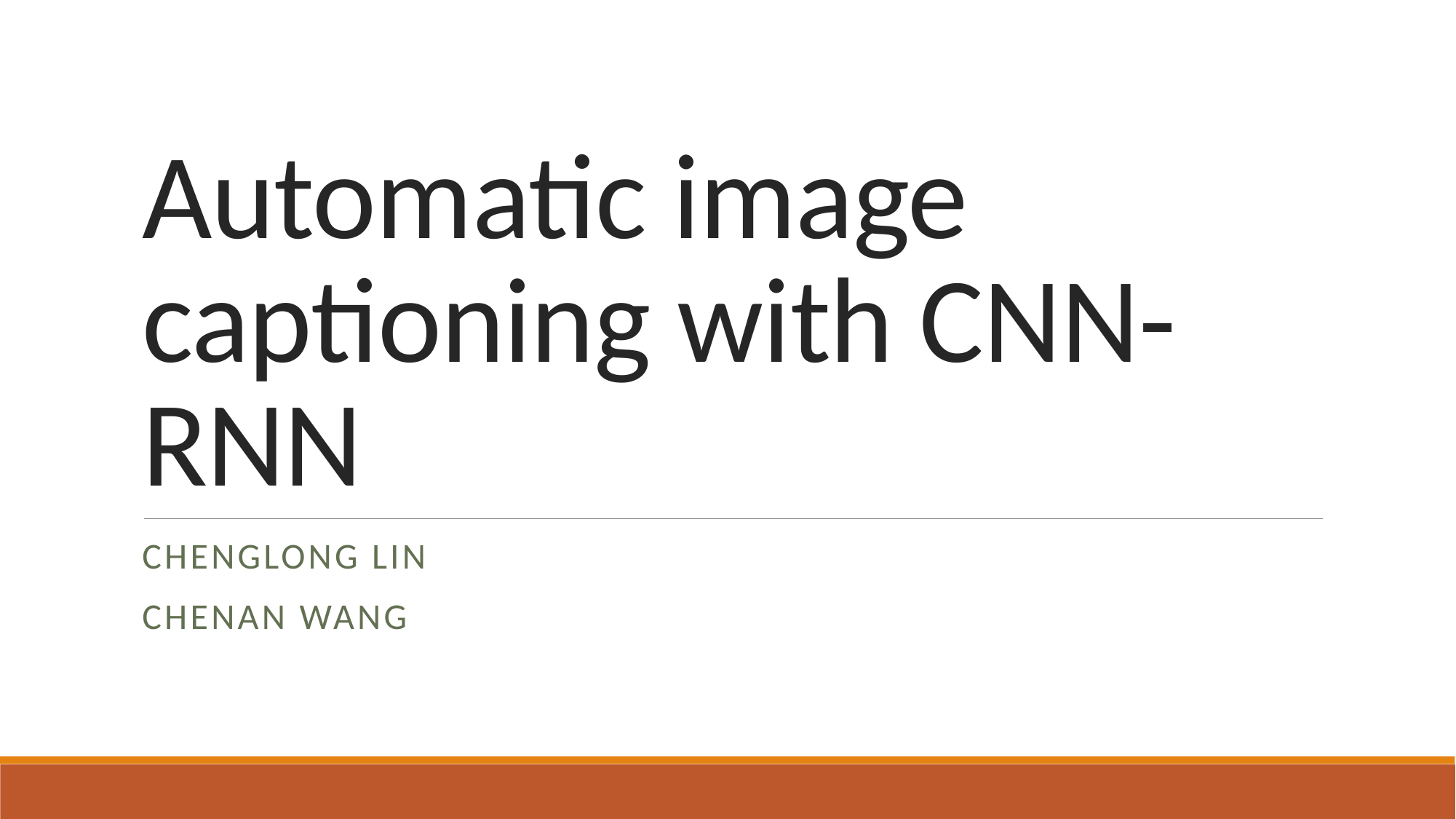

# Automatic image captioning with CNN-RNN
Chenglong Lin
Chenan Wang